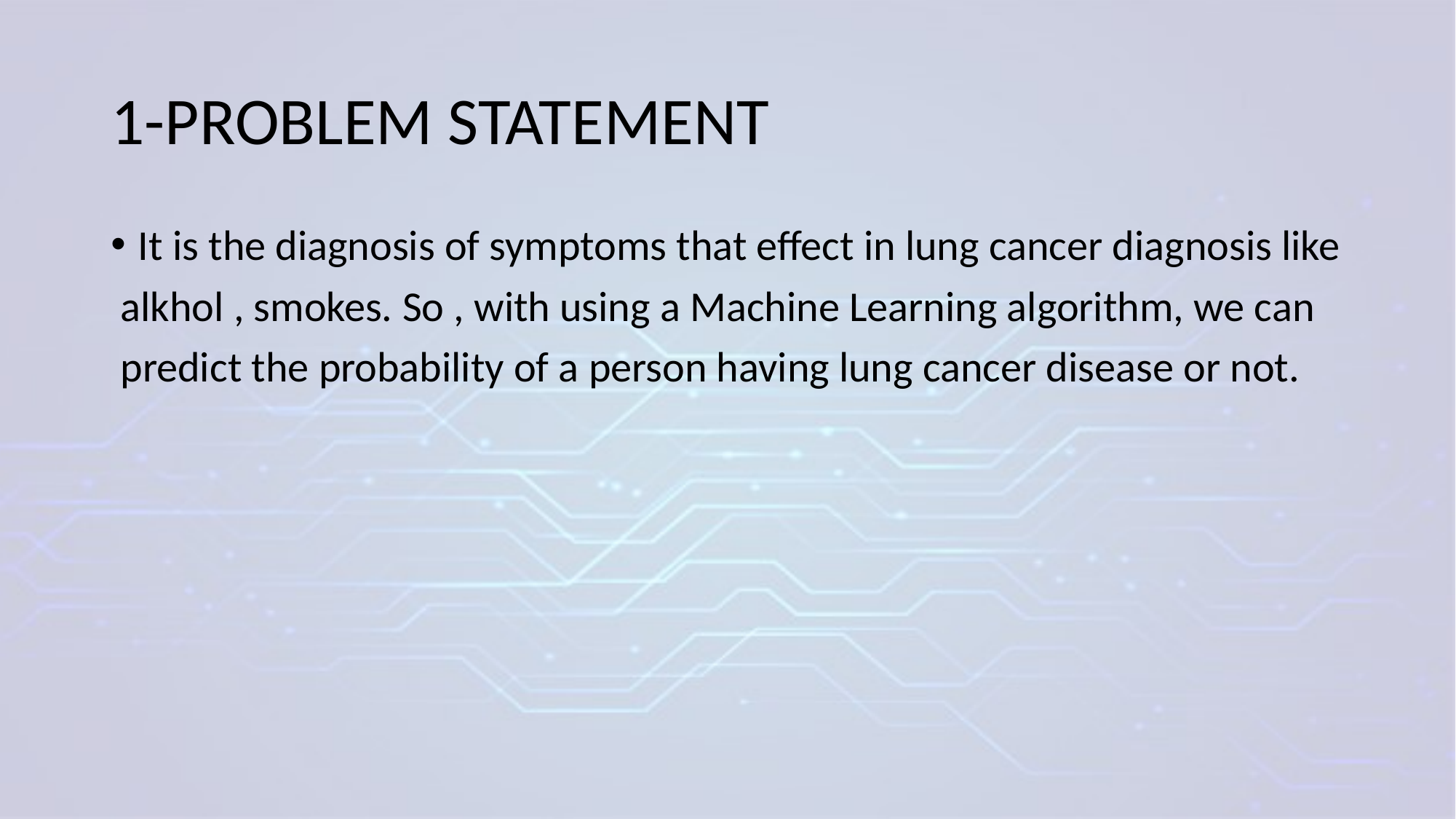

# 1-PROBLEM STATEMENT
It is the diagnosis of symptoms that effect in lung cancer diagnosis like
 alkhol , smokes. So , with using a Machine Learning algorithm, we can
 predict the probability of a person having lung cancer disease or not.